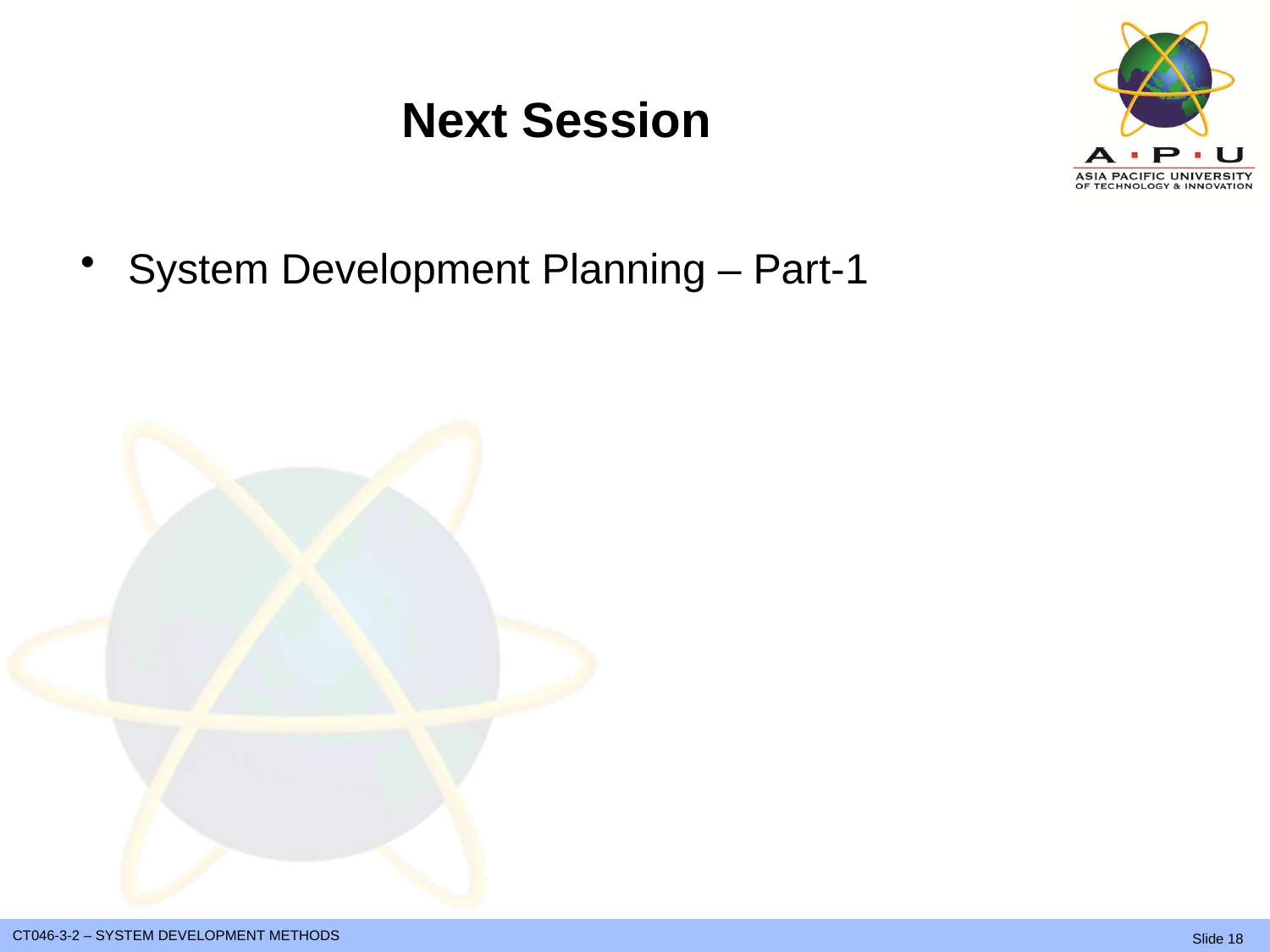

# Next Session
System Development Planning – Part-1